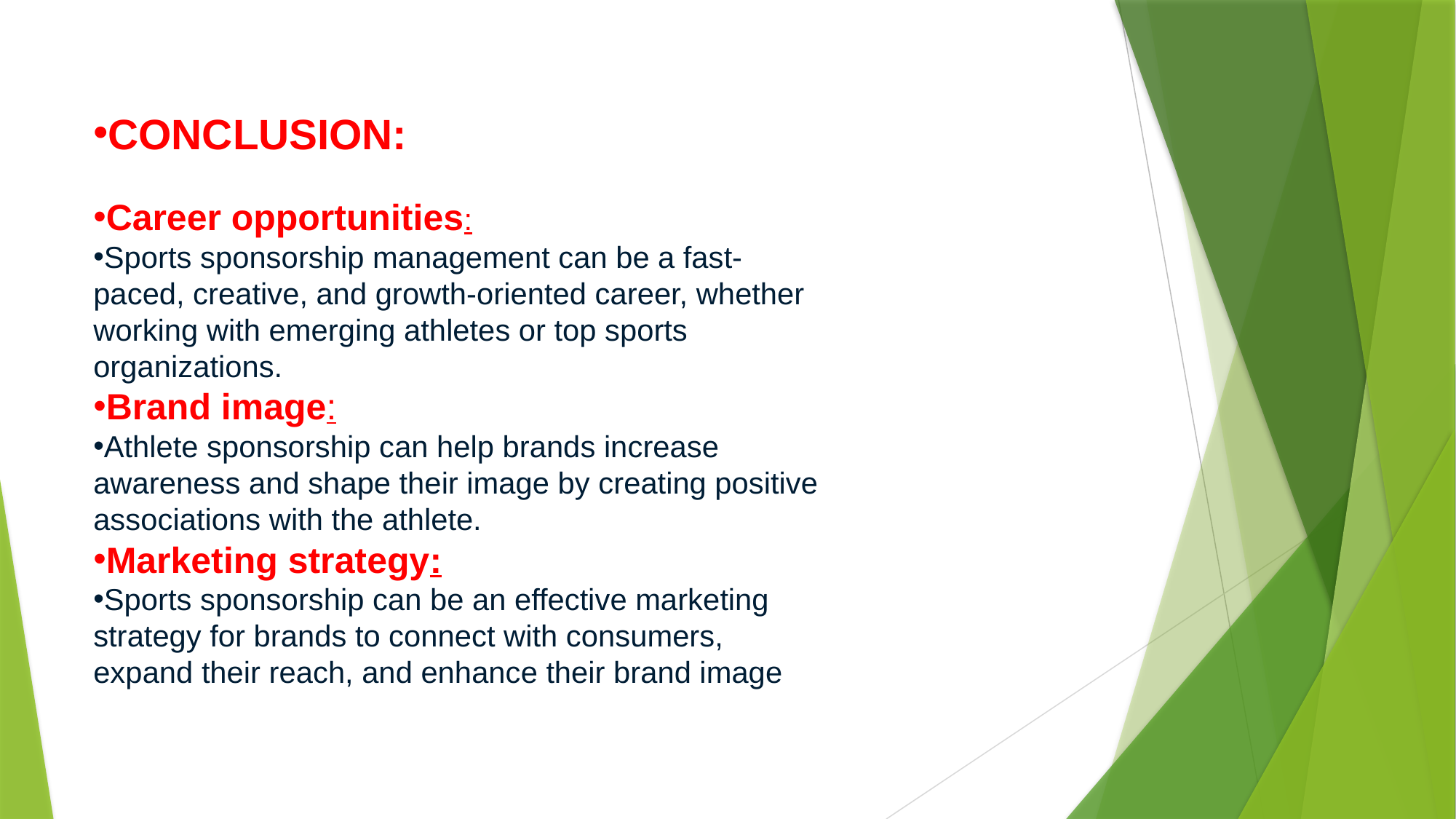

CONCLUSION:

Career opportunities:
Sports sponsorship management can be a fast-paced, creative, and growth-oriented career, whether working with emerging athletes or top sports organizations.
Brand image:
Athlete sponsorship can help brands increase awareness and shape their image by creating positive associations with the athlete.
Marketing strategy:
Sports sponsorship can be an effective marketing strategy for brands to connect with consumers, expand their reach, and enhance their brand image